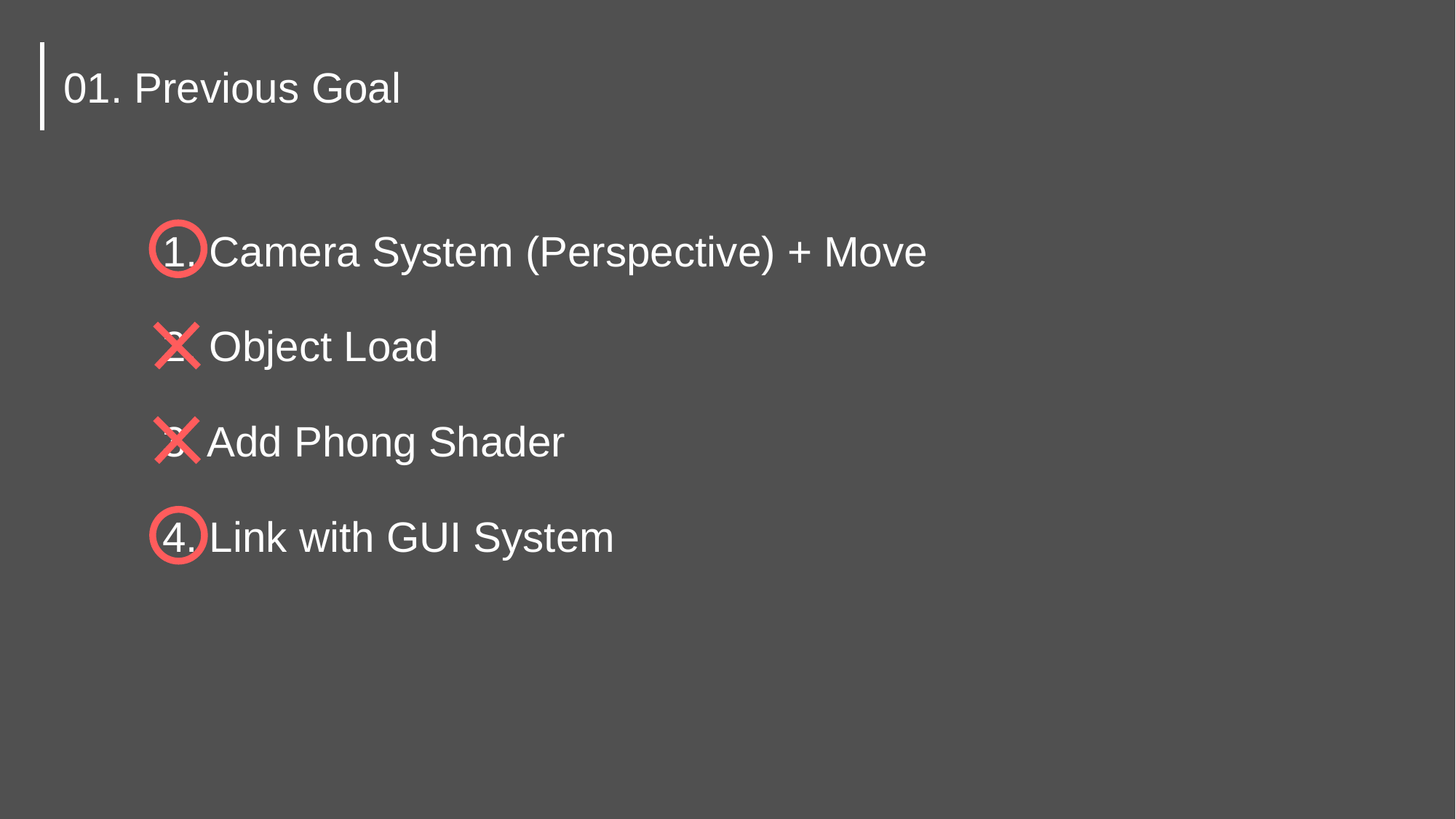

01. Previous Goal
1. Camera System (Perspective) + Move

2. Object Load
3. Add Phong Shader
4. Link with GUI System